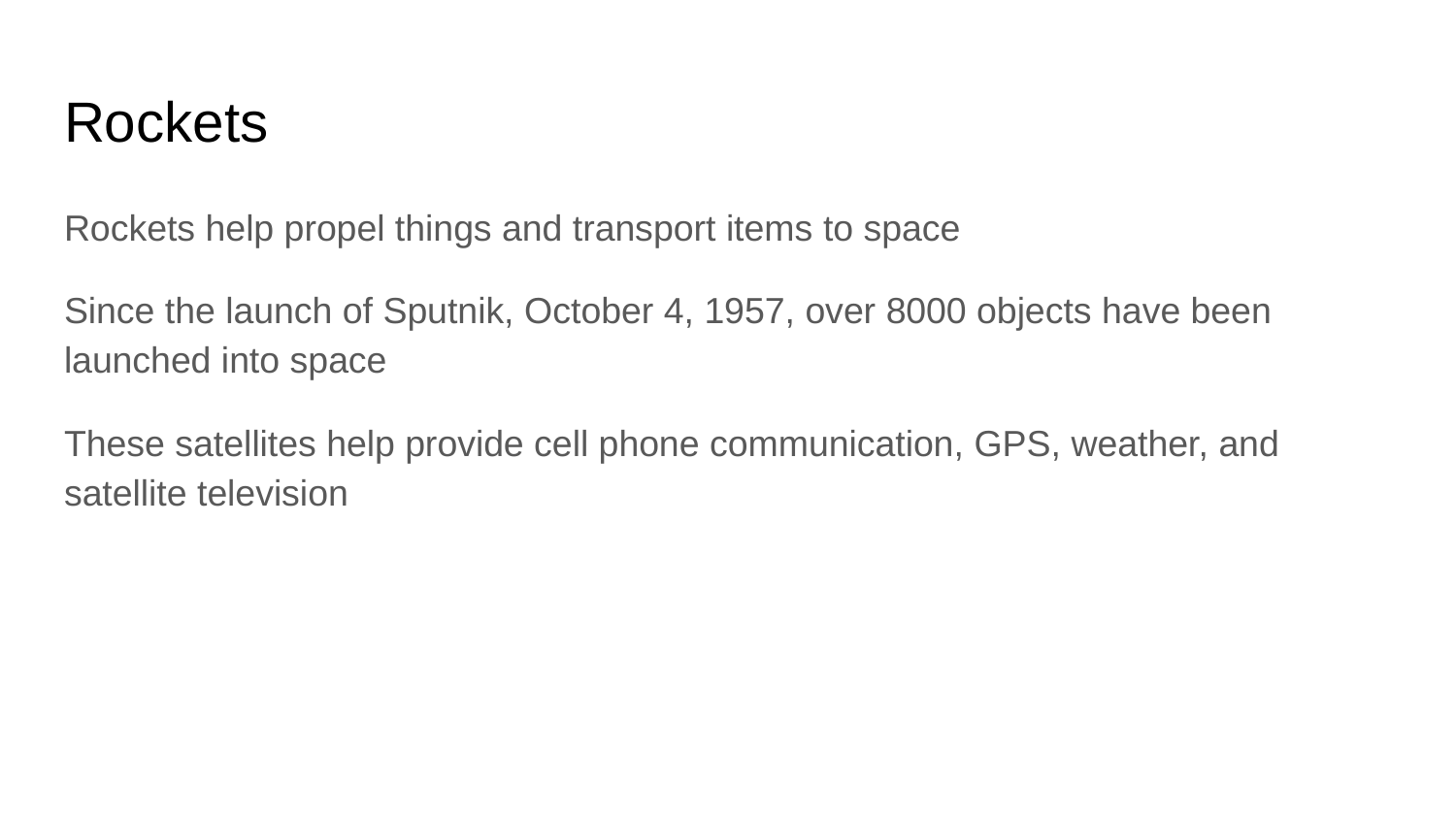

# Rockets
Rockets help propel things and transport items to space
Since the launch of Sputnik, October 4, 1957, over 8000 objects have been launched into space
These satellites help provide cell phone communication, GPS, weather, and satellite television